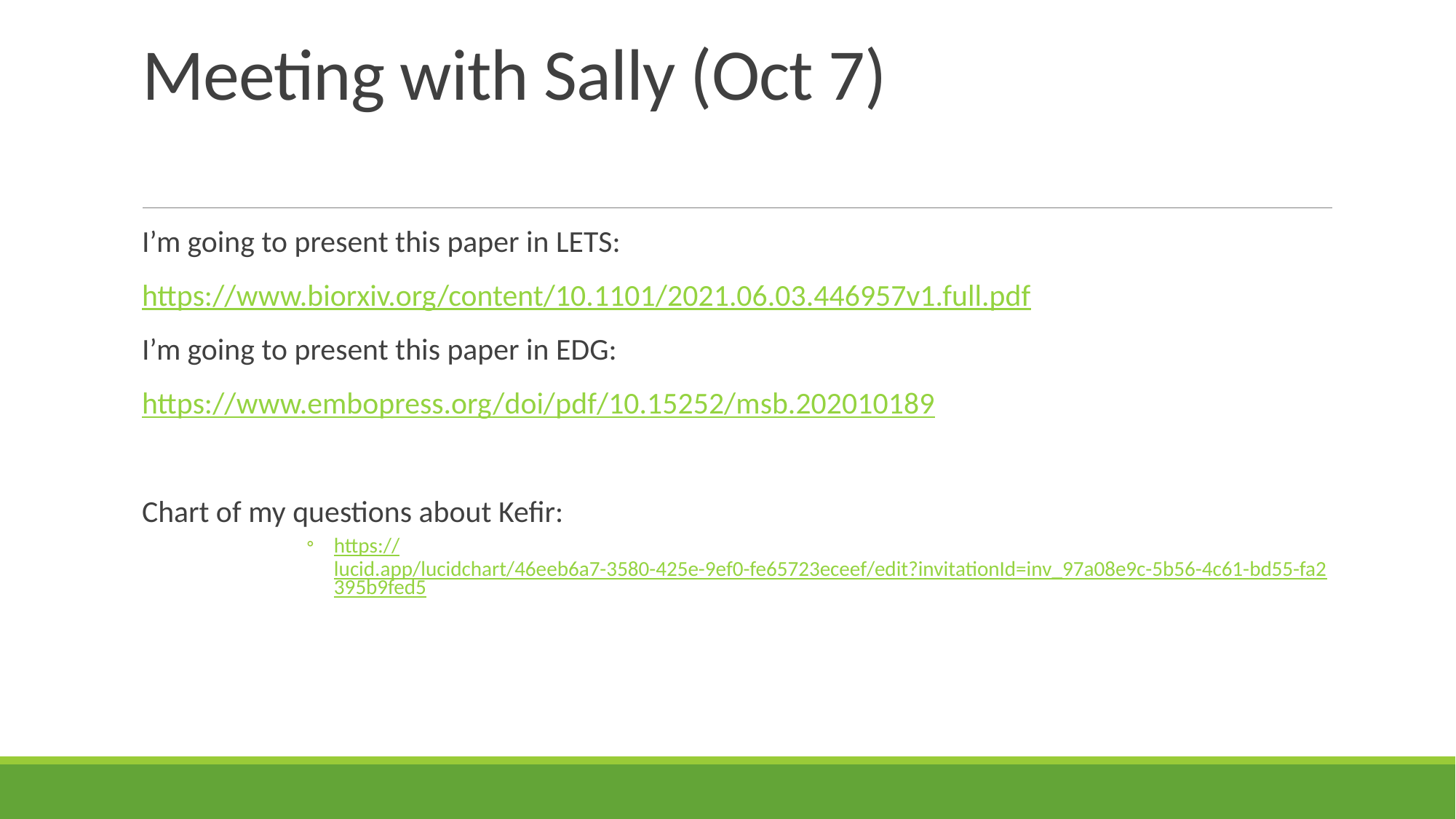

# Meeting with Sally (Oct 7)
I’m going to present this paper in LETS:
https://www.biorxiv.org/content/10.1101/2021.06.03.446957v1.full.pdf
I’m going to present this paper in EDG:
https://www.embopress.org/doi/pdf/10.15252/msb.202010189

Chart of my questions about Kefir:
https://lucid.app/lucidchart/46eeb6a7-3580-425e-9ef0-fe65723eceef/edit?invitationId=inv_97a08e9c-5b56-4c61-bd55-fa2395b9fed5